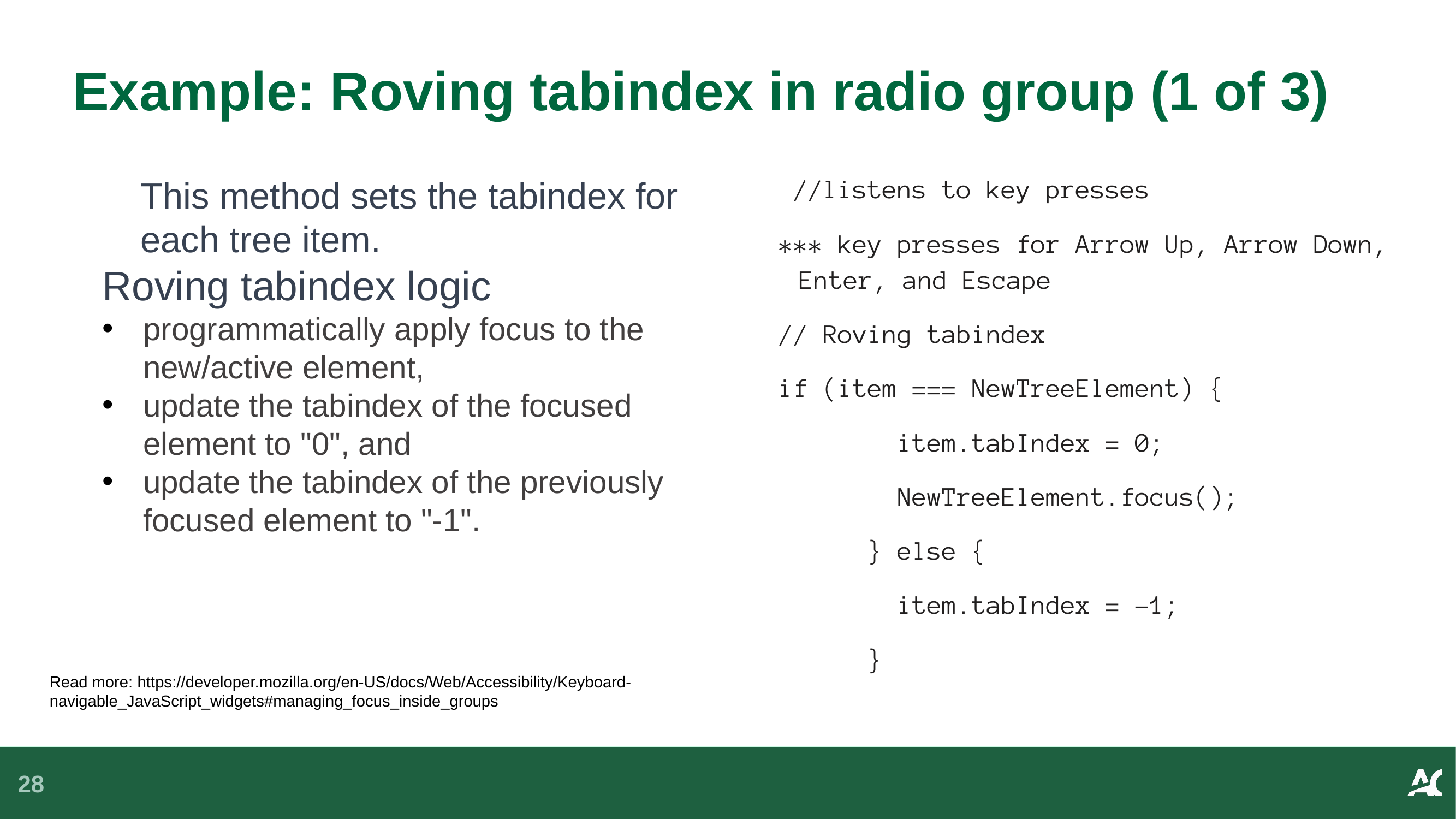

# Example: Roving tabindex in radio group (1 of 3)
This method sets the tabindex for each tree item.
Roving tabindex logic
programmatically apply focus to the new/active element,
update the tabindex of the focused element to "0", and
update the tabindex of the previously focused element to "-1".

 //listens to key presses
*** key presses for Arrow Up, Arrow Down, Enter, and Escape
// Roving tabindex
if (item === NewTreeElement) {
        item.tabIndex = 0;
        NewTreeElement.focus();
      } else {
        item.tabIndex = -1;
      }
Read more: https://developer.mozilla.org/en-US/docs/Web/Accessibility/Keyboard-navigable_JavaScript_widgets#managing_focus_inside_groups
28